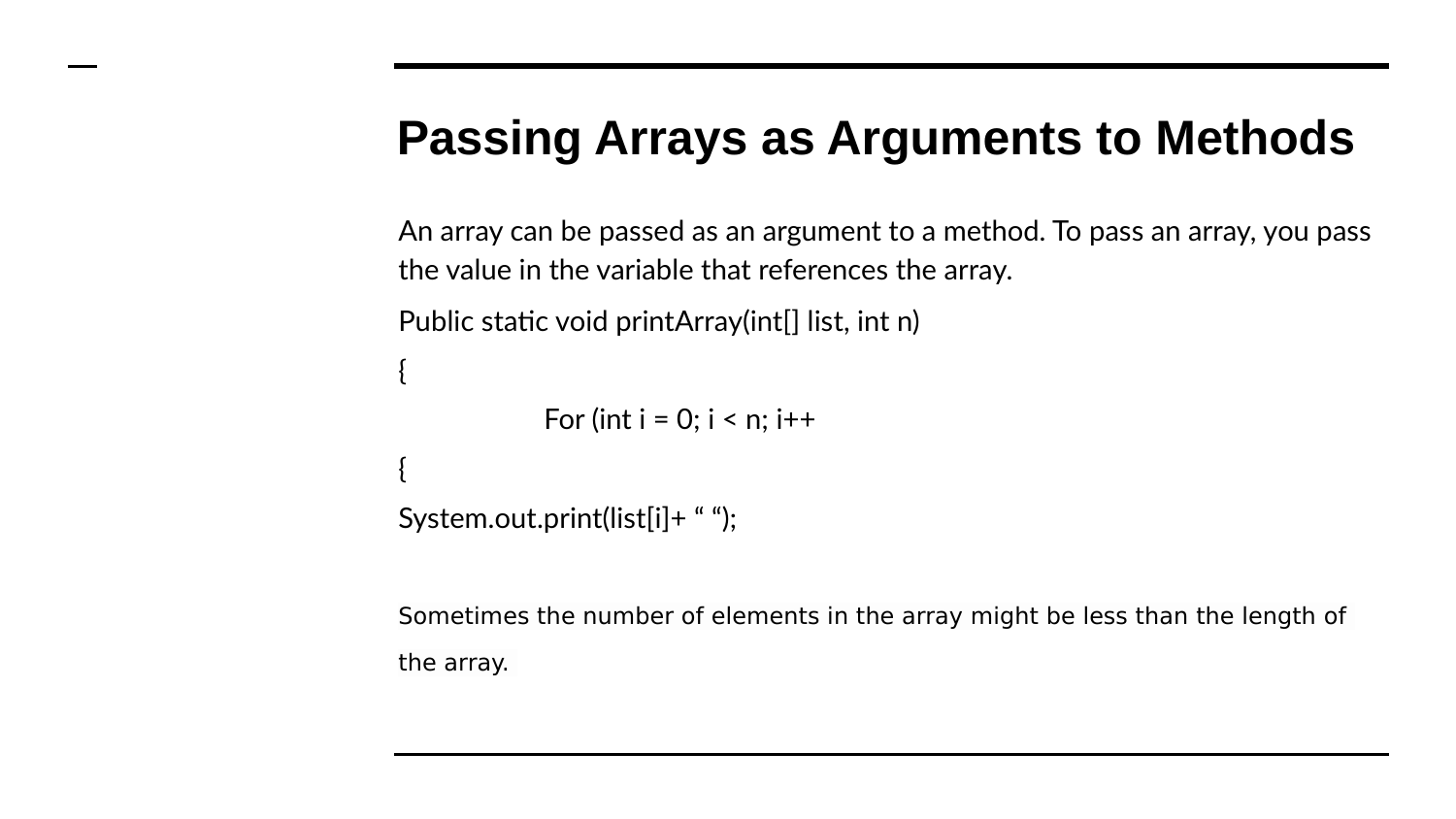

# Passing Arrays as Arguments to Methods
An array can be passed as an argument to a method. To pass an array, you pass the value in the variable that references the array.
Public static void printArray(int[] list, int n)
{
	For (int i = 0; i < n; i++
{
System.out.print(list[i]+ “ “);

Sometimes the number of elements in the array might be less than the length of
the array.